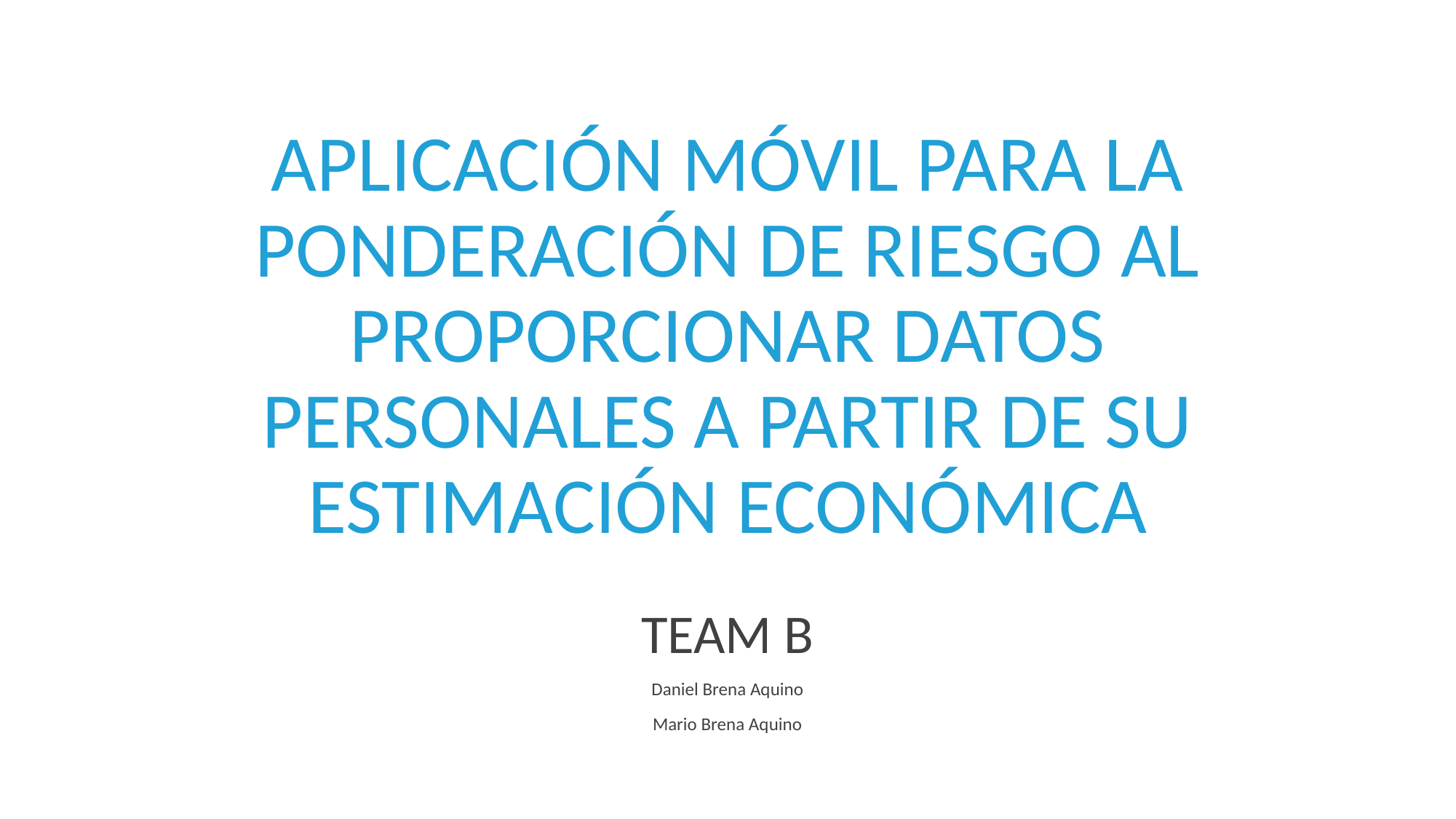

APLICACIÓN MÓVIL PARA LA PONDERACIÓN DE RIESGO AL PROPORCIONAR DATOS PERSONALES A PARTIR DE SU ESTIMACIÓN ECONÓMICA
#

TEAM B
Daniel Brena Aquino
Mario Brena Aquino